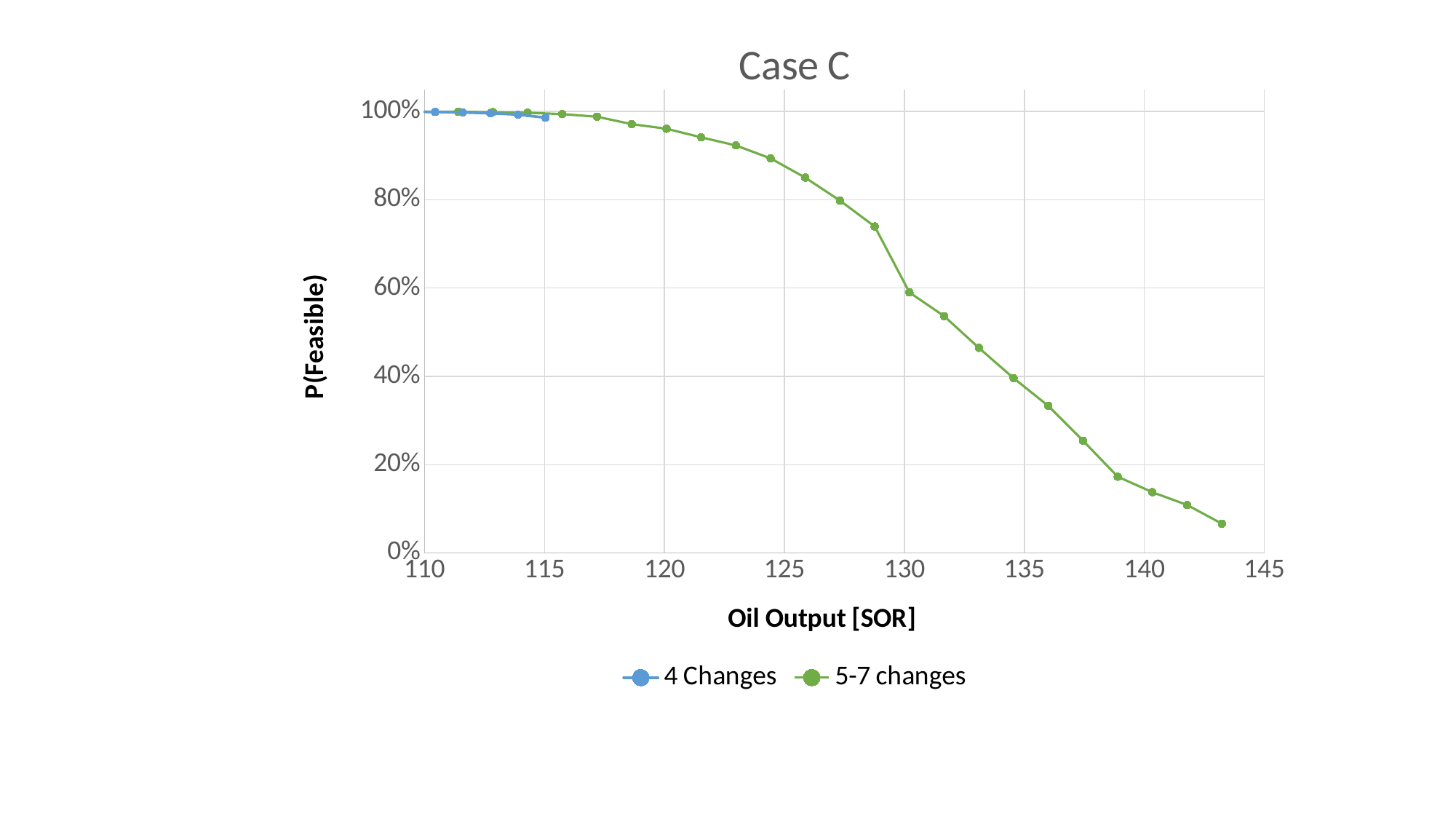

### Chart: Case C

| Category |  |  |
|---|---|---|